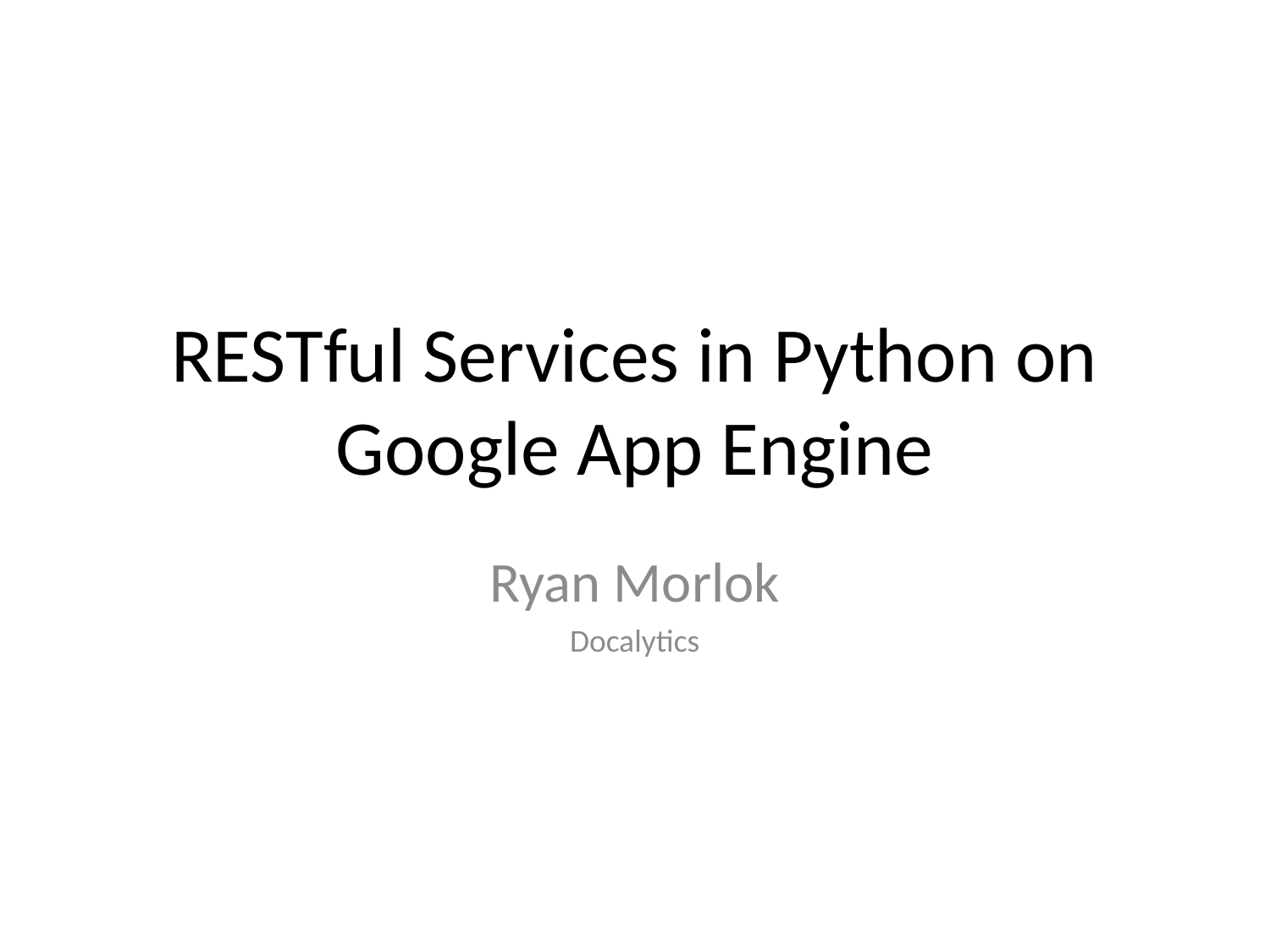

# RESTful Services in Python on Google App Engine
Ryan Morlok
Docalytics